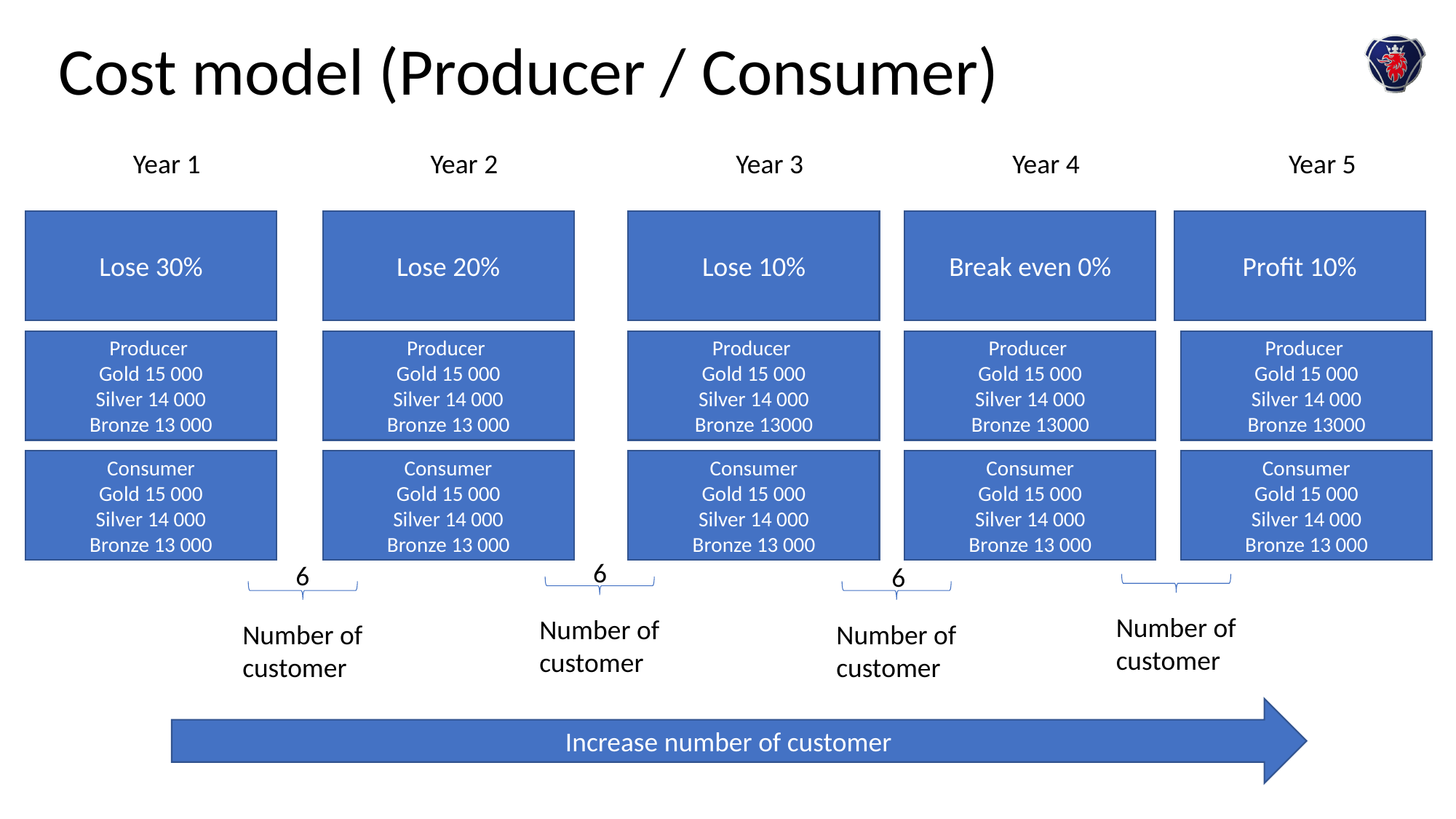

# Cost model (Producer / Consumer)
Year 1
Year 2
Year 3
Year 4
Year 5
Lose 30%
Lose 20%
Lose 10%
Break even 0%
Profit 10%
Producer
Gold 15 000
Silver 14 000
Bronze 13 000
Producer
Gold 15 000
Silver 14 000
Bronze 13 000
Producer
Gold 15 000
Silver 14 000
Bronze 13000
Producer
Gold 15 000
Silver 14 000
Bronze 13000
Producer
Gold 15 000
Silver 14 000
Bronze 13000
Consumer
Gold 15 000
Silver 14 000
Bronze 13 000
Consumer
Gold 15 000
Silver 14 000
Bronze 13 000
Consumer
Gold 15 000
Silver 14 000
Bronze 13 000
Consumer
Gold 15 000
Silver 14 000
Bronze 13 000
Consumer
Gold 15 000
Silver 14 000
Bronze 13 000

6
6
6
Number of
customer
Number of
customer
Number of
customer
Number of
customer
Increase number of customer